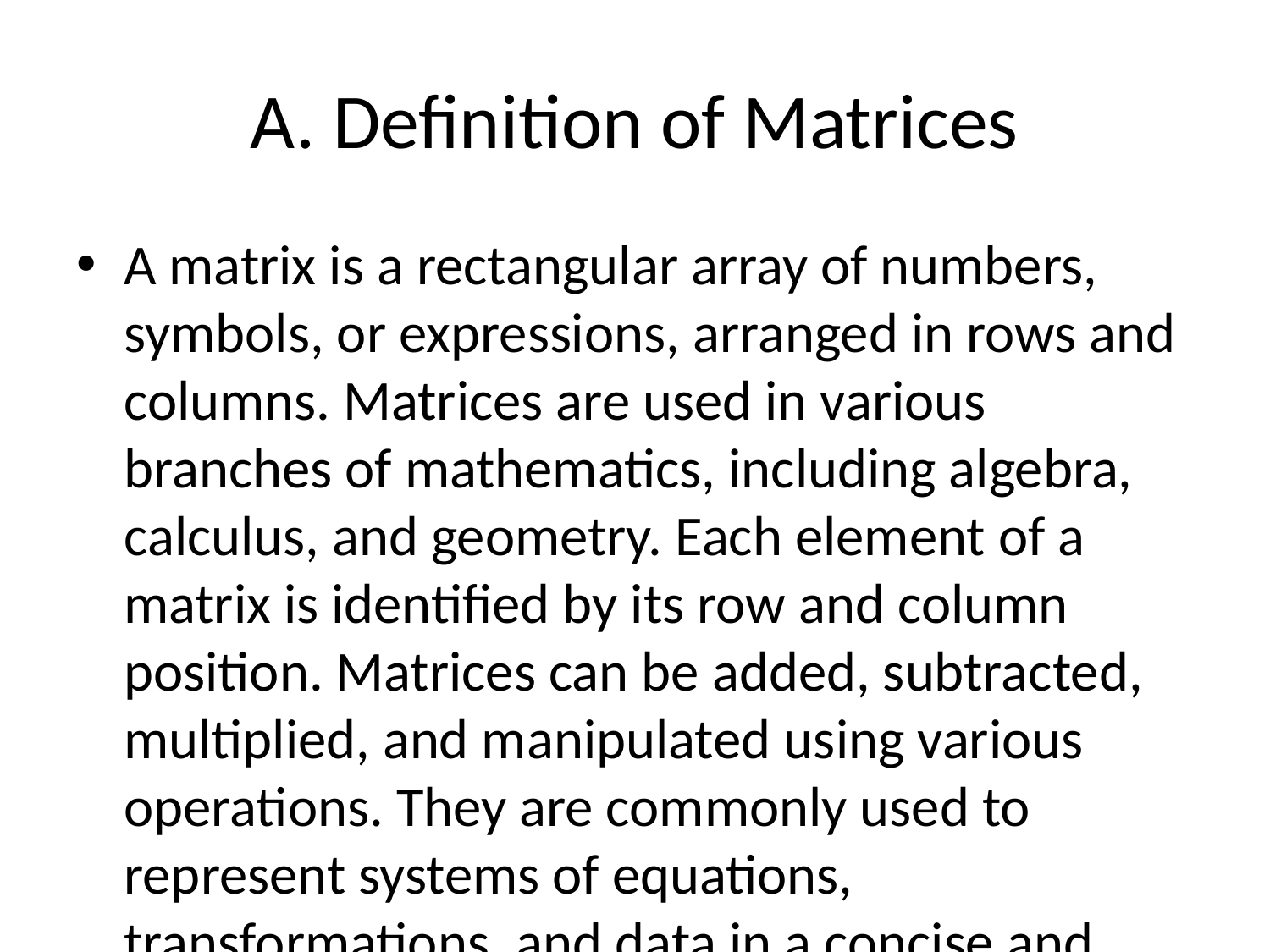

# A. Definition of Matrices
A matrix is a rectangular array of numbers, symbols, or expressions, arranged in rows and columns. Matrices are used in various branches of mathematics, including algebra, calculus, and geometry. Each element of a matrix is identified by its row and column position. Matrices can be added, subtracted, multiplied, and manipulated using various operations. They are commonly used to represent systems of equations, transformations, and data in a concise and organized manner. Matrices play a crucial role in many areas of science and engineering, making them a fundamental concept to understand in mathematics.